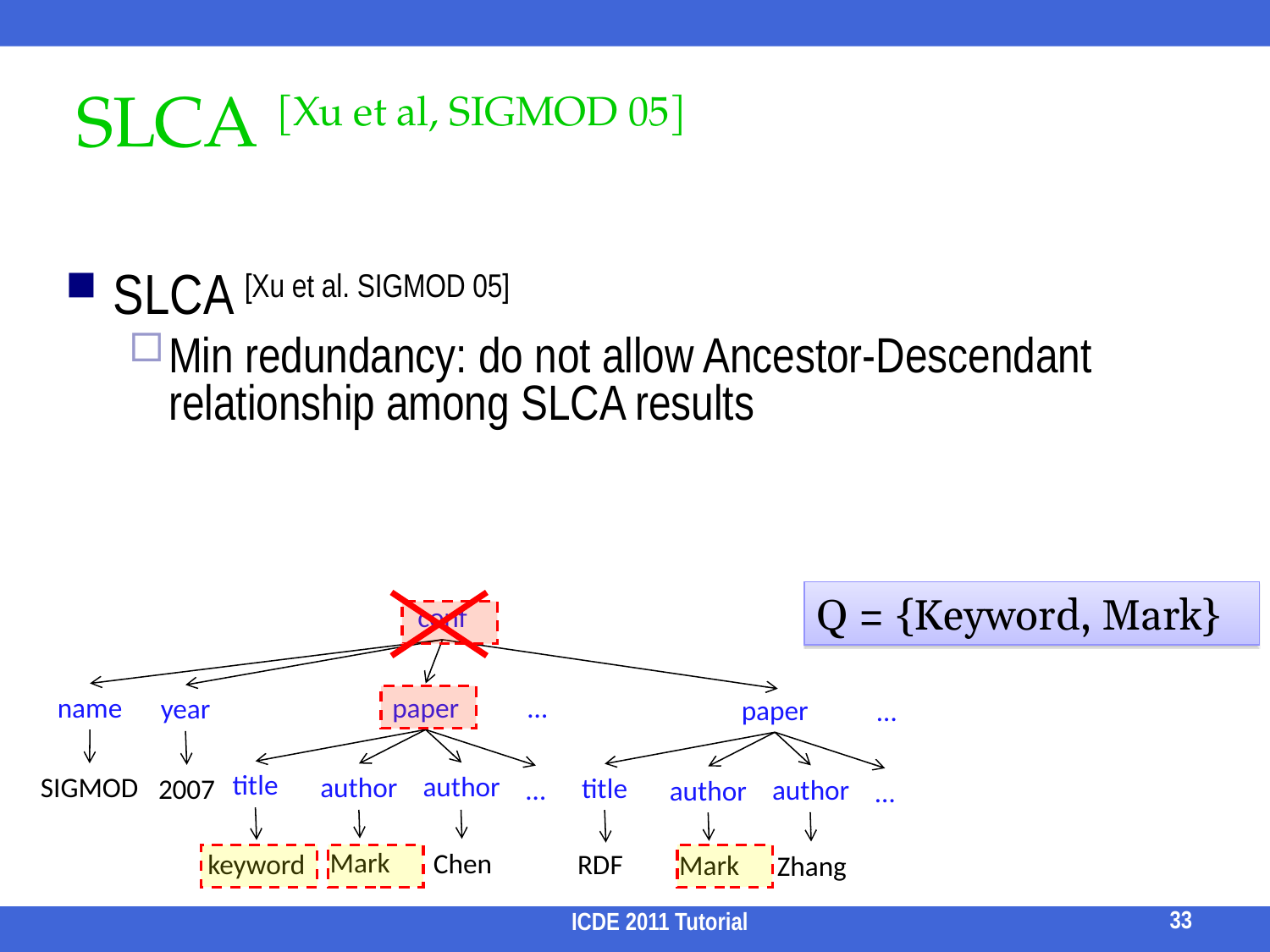

# SLCA [Xu et al, SIGMOD 05]
SLCA [Xu et al. SIGMOD 05]
Min redundancy: do not allow Ancestor-Descendant relationship among SLCA results
Q = {Keyword, Mark}
conf

name
paper
…
year

paper
…
title
author
SIGMOD
author
title
2007
author
…
author
…
Mark
Chen
keyword
RDF
Mark
Zhang

33
ICDE 2011 Tutorial